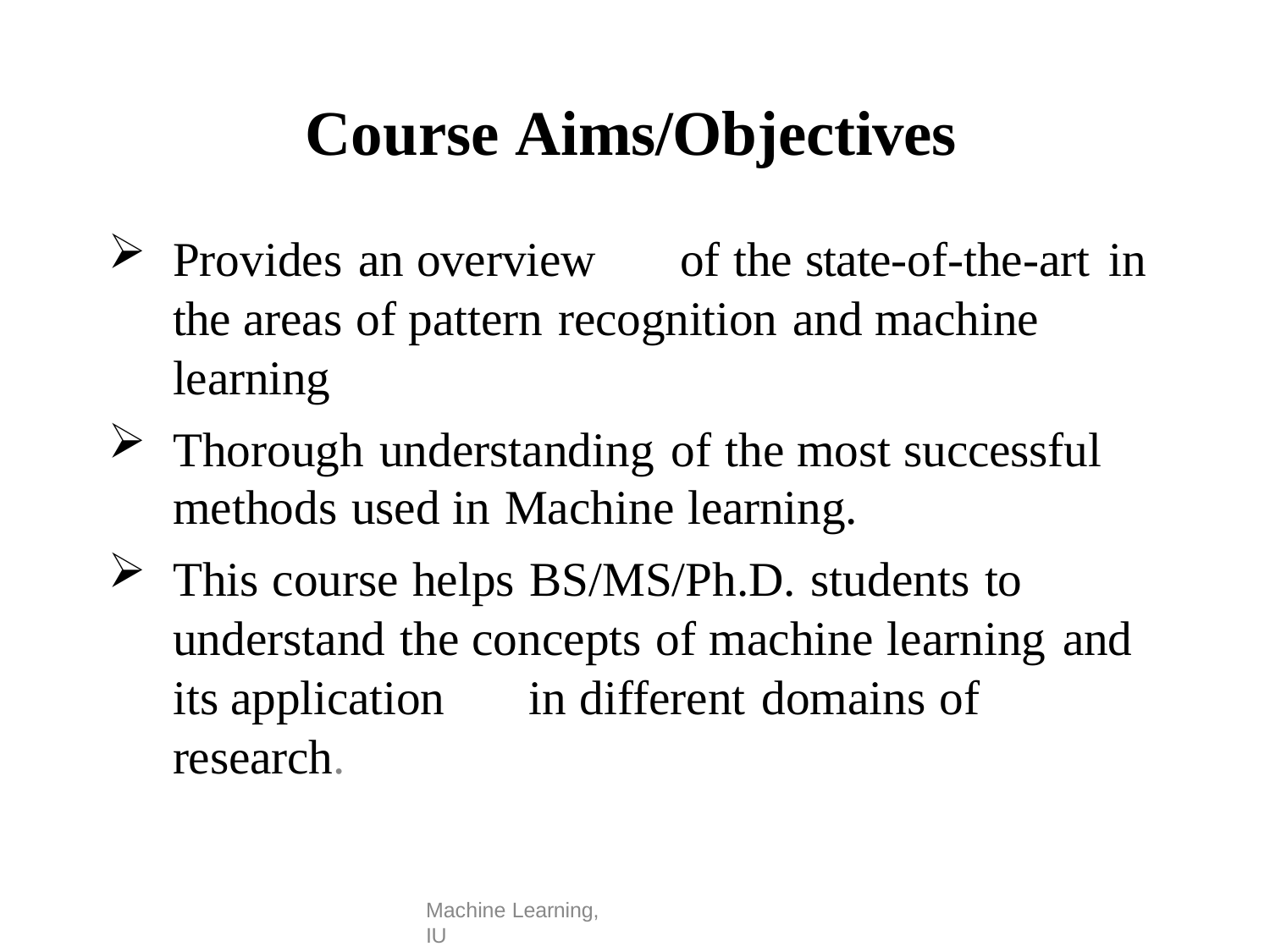

# Course Aims/Objectives
Provides an overview	of the state-of-the-art in the areas of pattern recognition	and machine learning
Thorough understanding of the most successful methods used in Machine learning.
This course helps BS/MS/Ph.D. students to understand the concepts of machine learning and its application	in different domains of research.
Machine Learning, IU